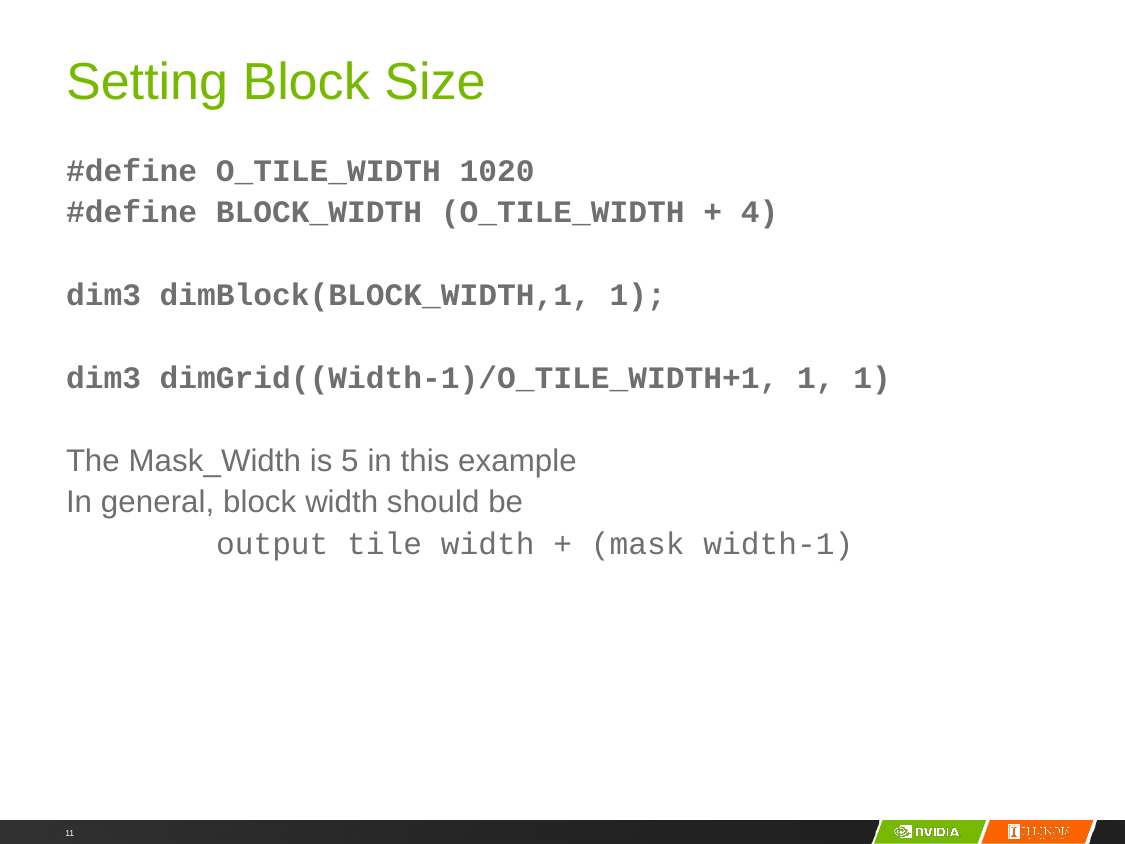

# Setting Block Size
#define O_TILE_WIDTH 1020
#define BLOCK_WIDTH (O_TILE_WIDTH + 4)

dim3 dimBlock(BLOCK_WIDTH,1, 1);

dim3 dimGrid((Width-1)/O_TILE_WIDTH+1, 1, 1)

The Mask_Width is 5 in this example
In general, block width should be
	output tile width + (mask width-1)